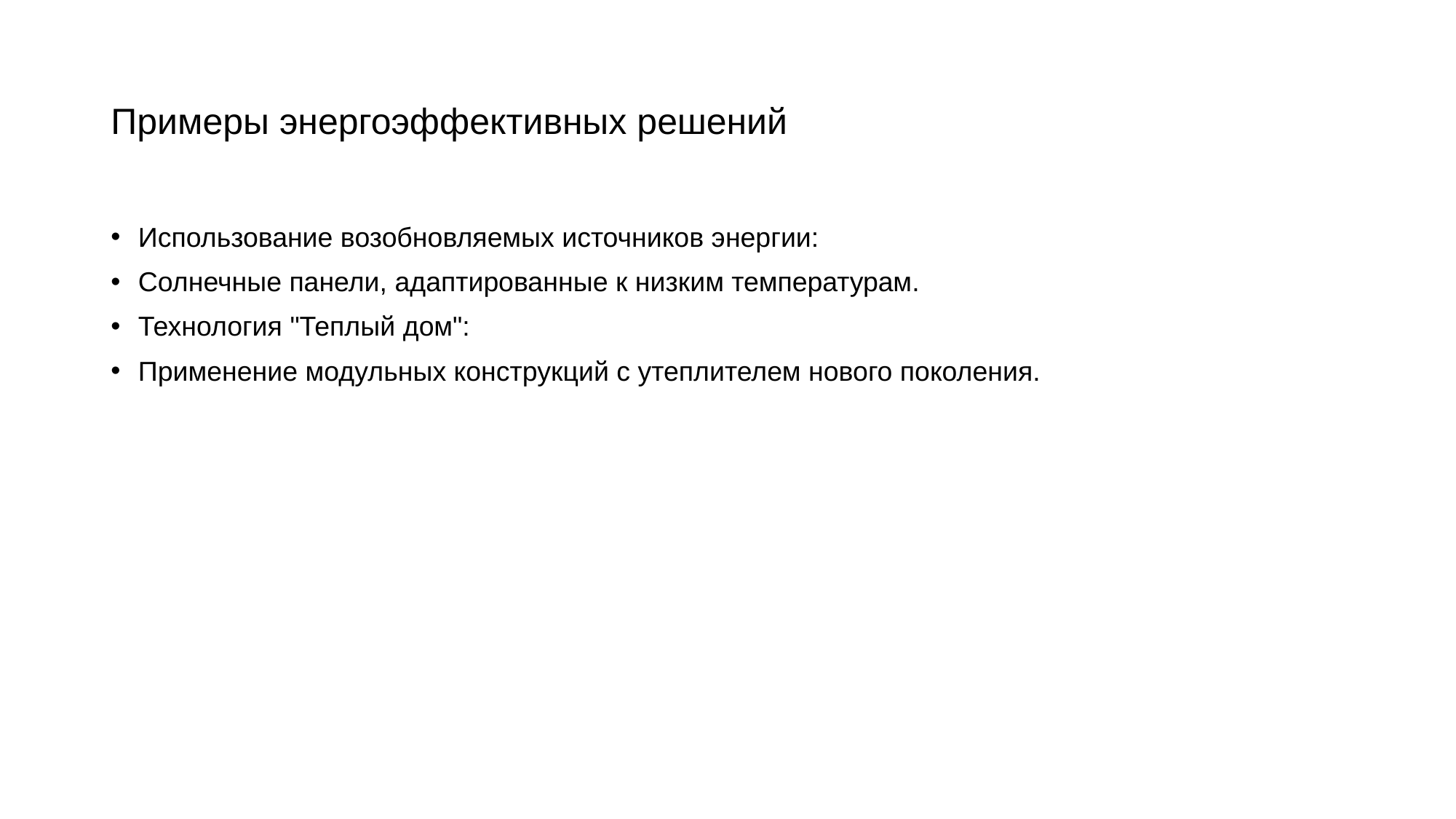

# Примеры энергоэффективных решений
Использование возобновляемых источников энергии:
Солнечные панели, адаптированные к низким температурам.
Технология "Теплый дом":
Применение модульных конструкций с утеплителем нового поколения.